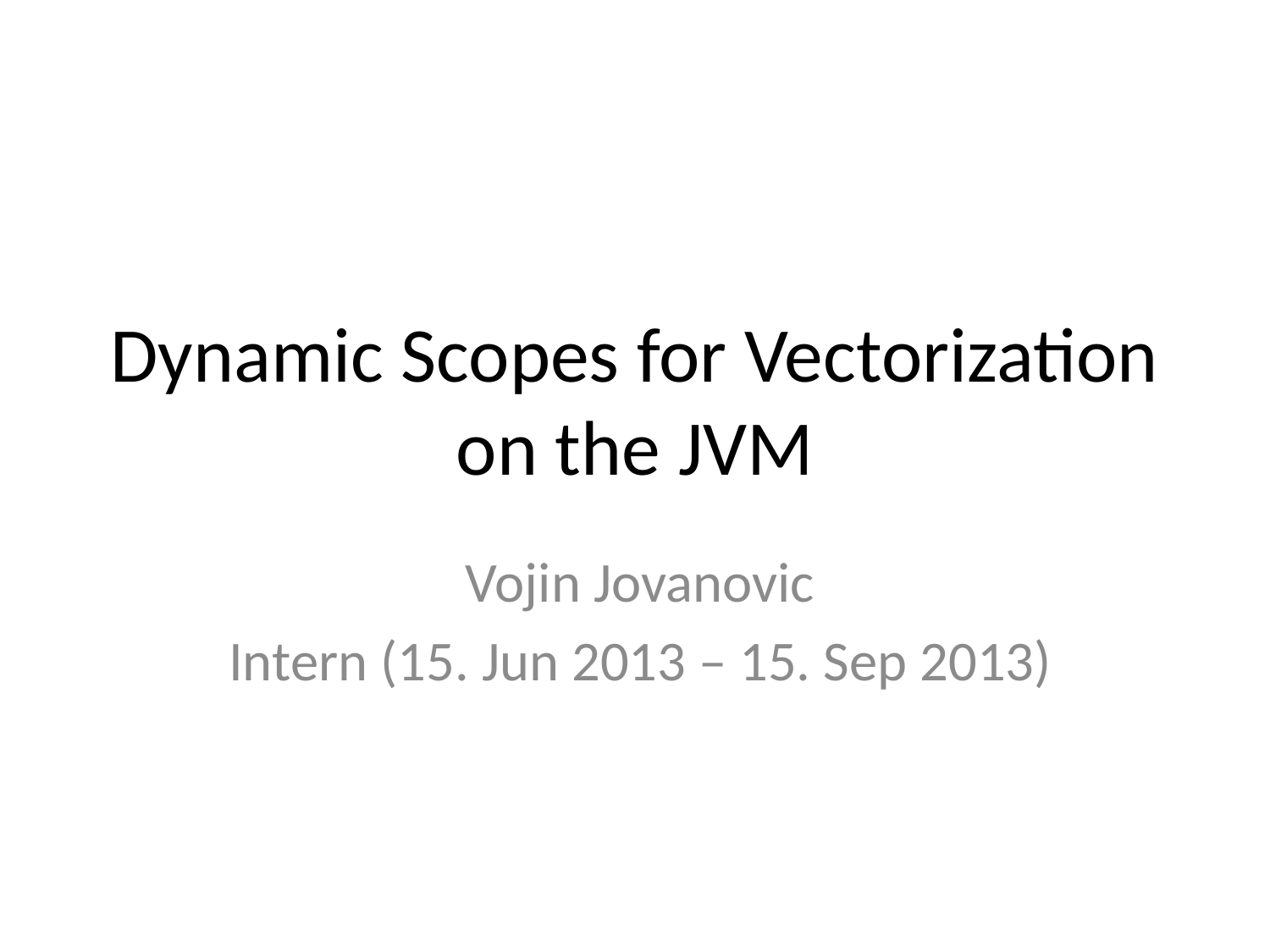

# Dynamic Scopes for Vectorization on the JVM
Vojin Jovanovic
Intern (15. Jun 2013 – 15. Sep 2013)